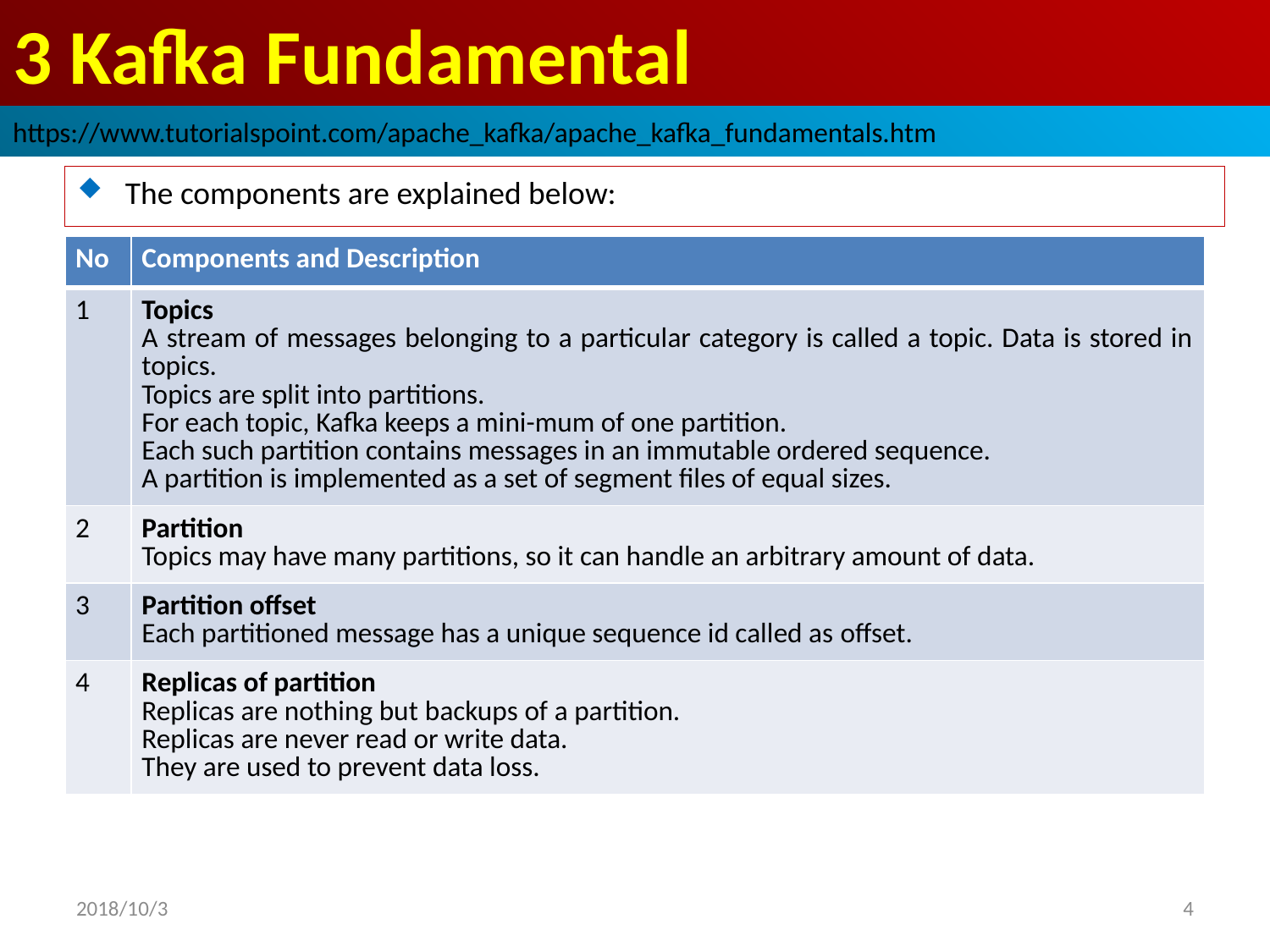

# 3 Kafka Fundamental
https://www.tutorialspoint.com/apache_kafka/apache_kafka_fundamentals.htm
The components are explained below:
| No | Components and Description |
| --- | --- |
| 1 | Topics A stream of messages belonging to a particular category is called a topic. Data is stored in topics. Topics are split into partitions. For each topic, Kafka keeps a mini-mum of one partition. Each such partition contains messages in an immutable ordered sequence. A partition is implemented as a set of segment files of equal sizes. |
| 2 | Partition Topics may have many partitions, so it can handle an arbitrary amount of data. |
| 3 | Partition offset Each partitioned message has a unique sequence id called as offset. |
| 4 | Replicas of partition Replicas are nothing but backups of a partition. Replicas are never read or write data. They are used to prevent data loss. |
2018/10/3
4